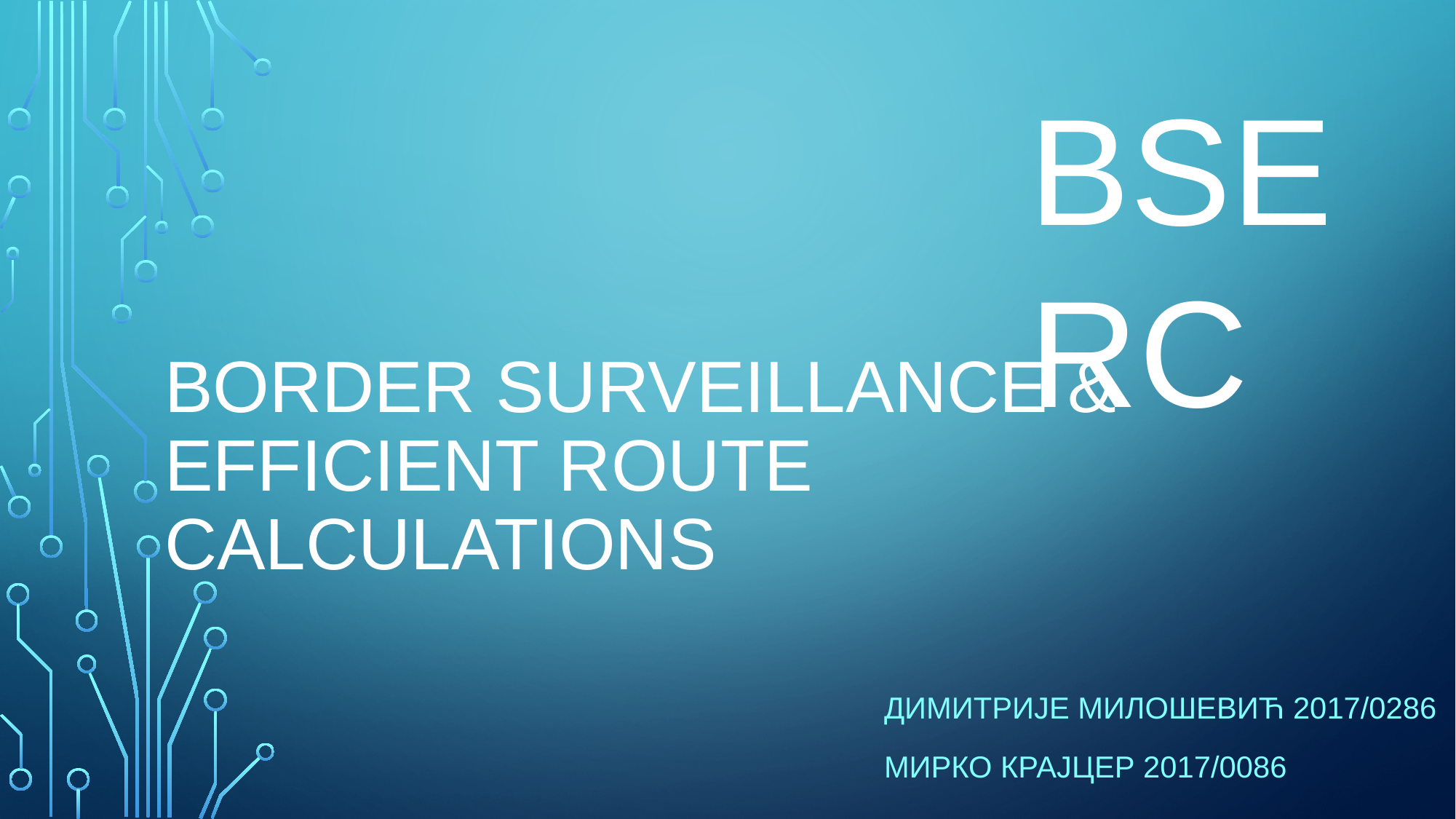

BSERC
# Border Surveillance & Efficient Route Calculations
Димитрије милошевић 2017/0286
Мирко крајцер 2017/0086